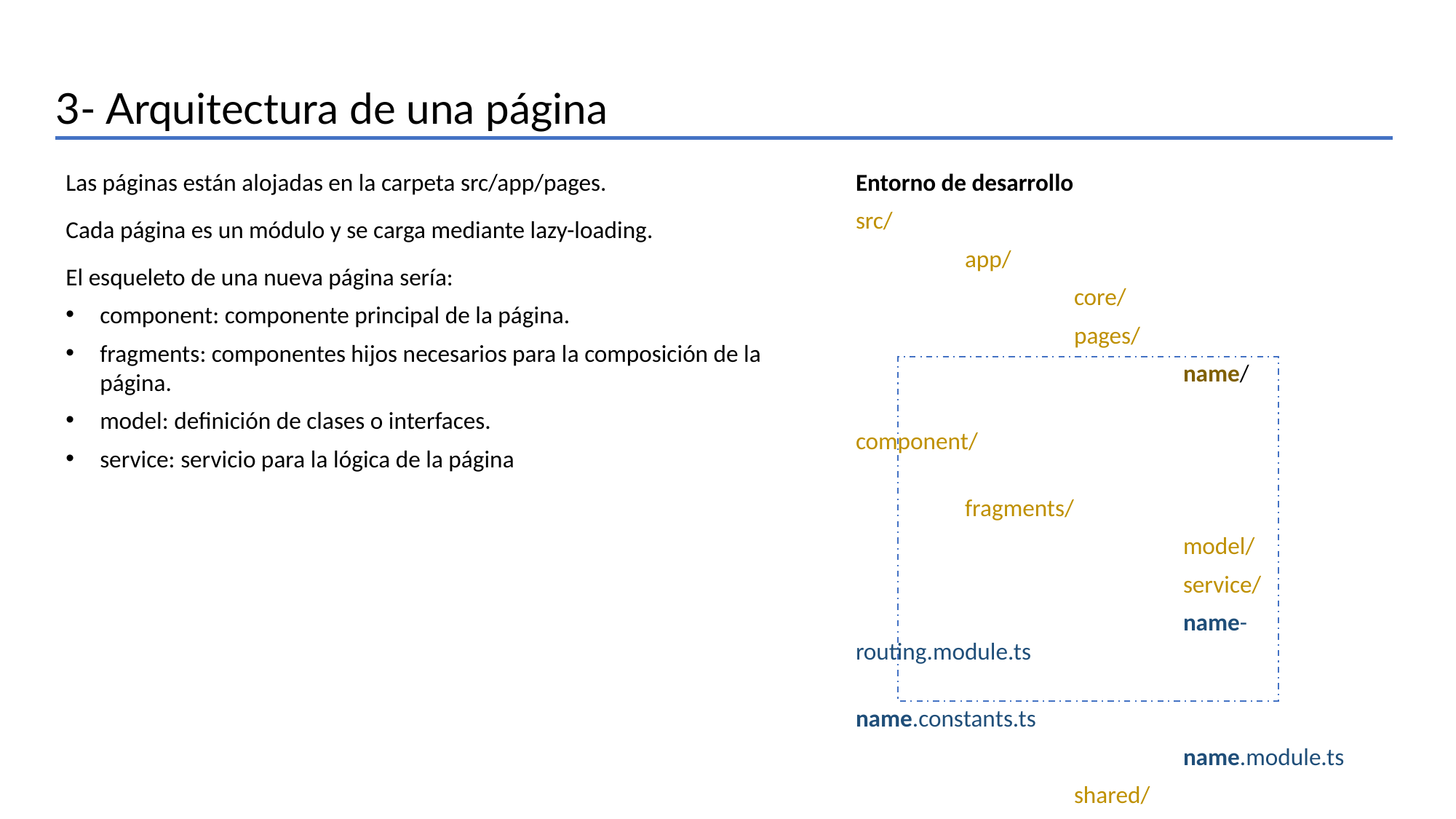

3- Arquitectura de una página
Las páginas están alojadas en la carpeta src/app/pages.
Cada página es un módulo y se carga mediante lazy-loading.
El esqueleto de una nueva página sería:
component: componente principal de la página.
fragments: componentes hijos necesarios para la composición de la página.
model: definición de clases o interfaces.
service: servicio para la lógica de la página

Entorno de desarrollo
src/
	app/
		core/
		pages/
			name/
				component/
					fragments/
			model/
			service/
			name-routing.module.ts
			name.constants.ts
			name.module.ts
		shared/